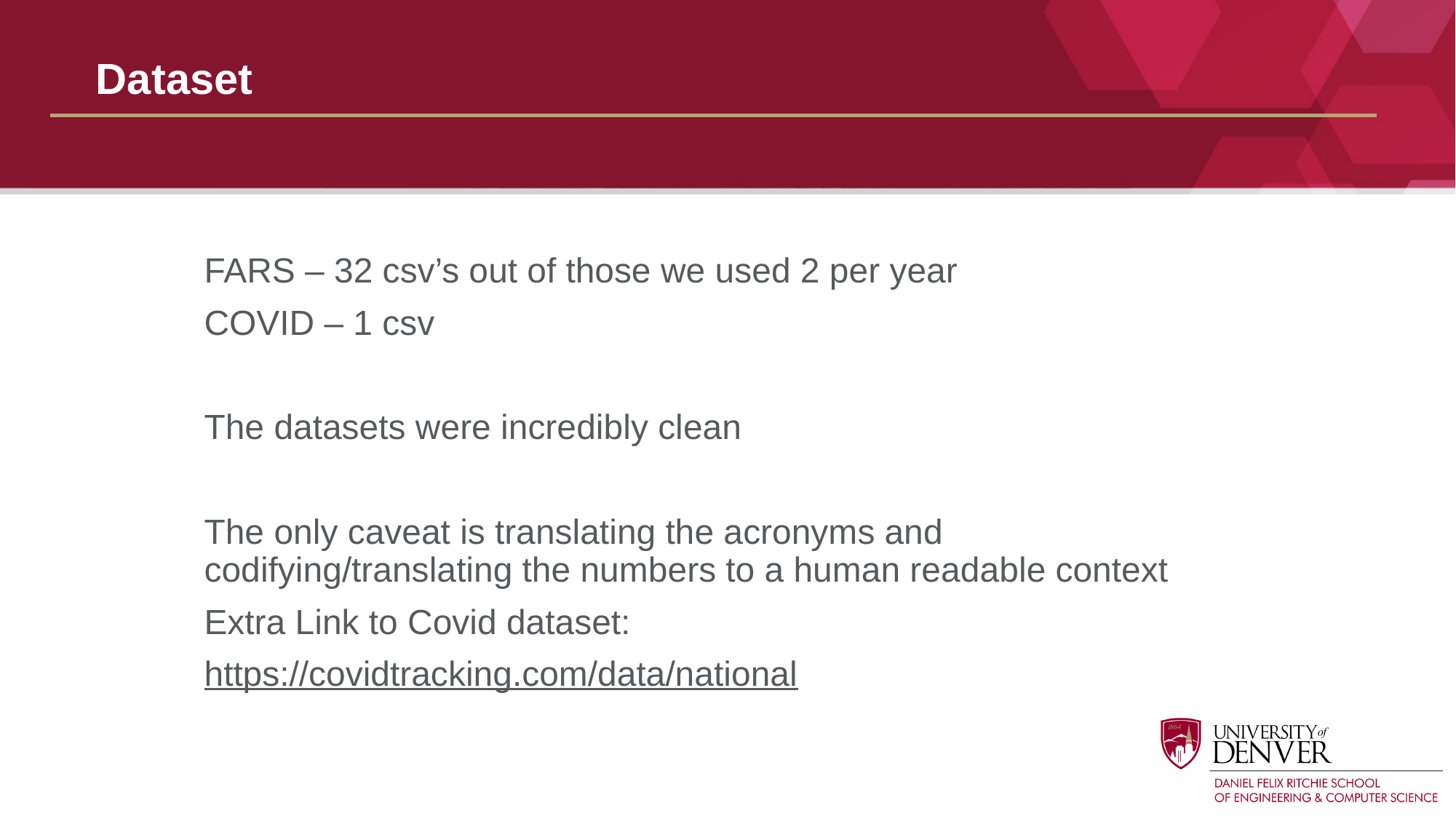

# Dataset
FARS – 32 csv’s out of those we used 2 per year
COVID – 1 csv

The datasets were incredibly clean

The only caveat is translating the acronyms and codifying/translating the numbers to a human readable context
Extra Link to Covid dataset:
https://covidtracking.com/data/national